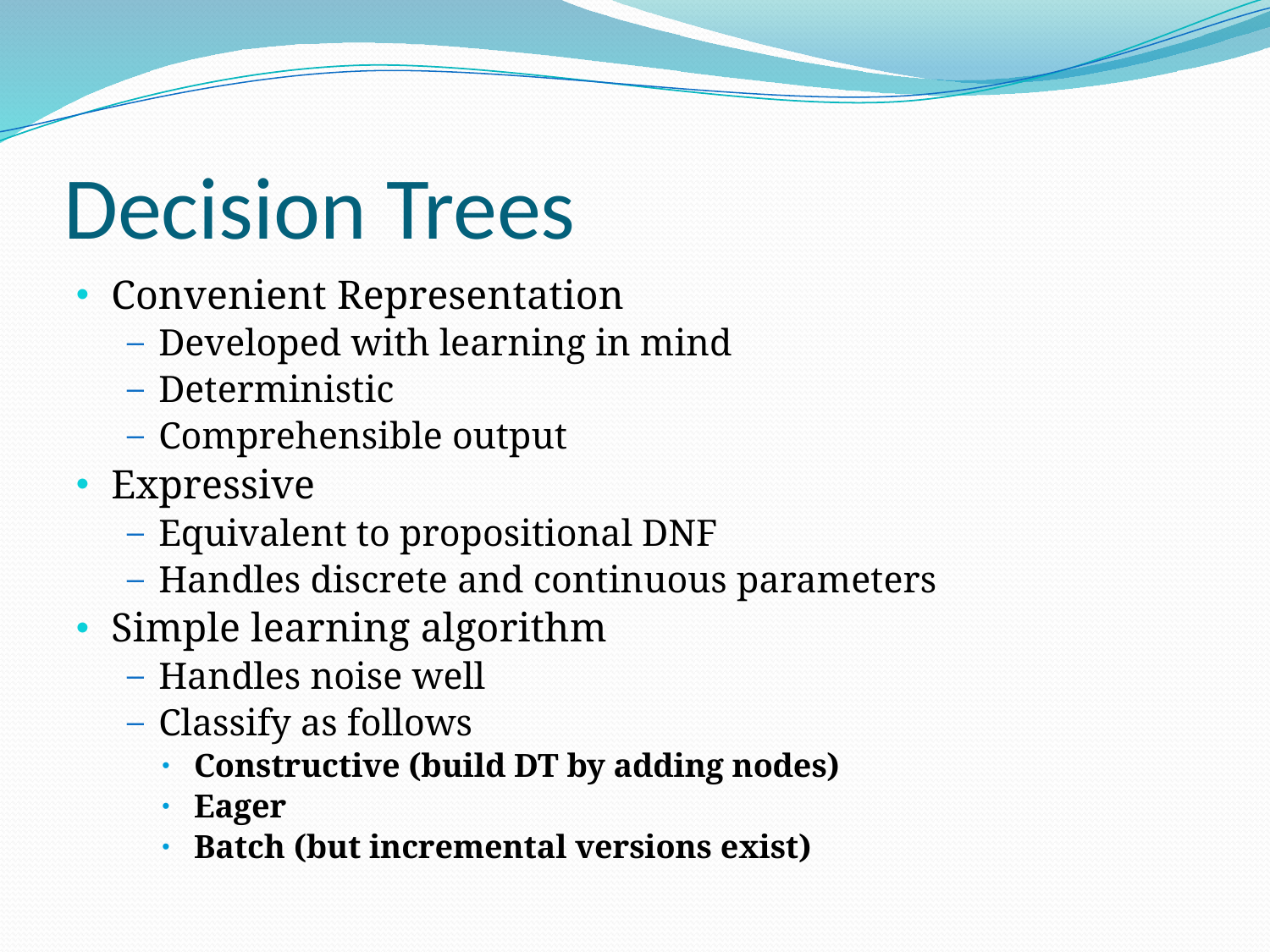

# Decision Trees
Convenient Representation
Developed with learning in mind
Deterministic
Comprehensible output
Expressive
Equivalent to propositional DNF
Handles discrete and continuous parameters
Simple learning algorithm
Handles noise well
Classify as follows
Constructive (build DT by adding nodes)
Eager
Batch (but incremental versions exist)